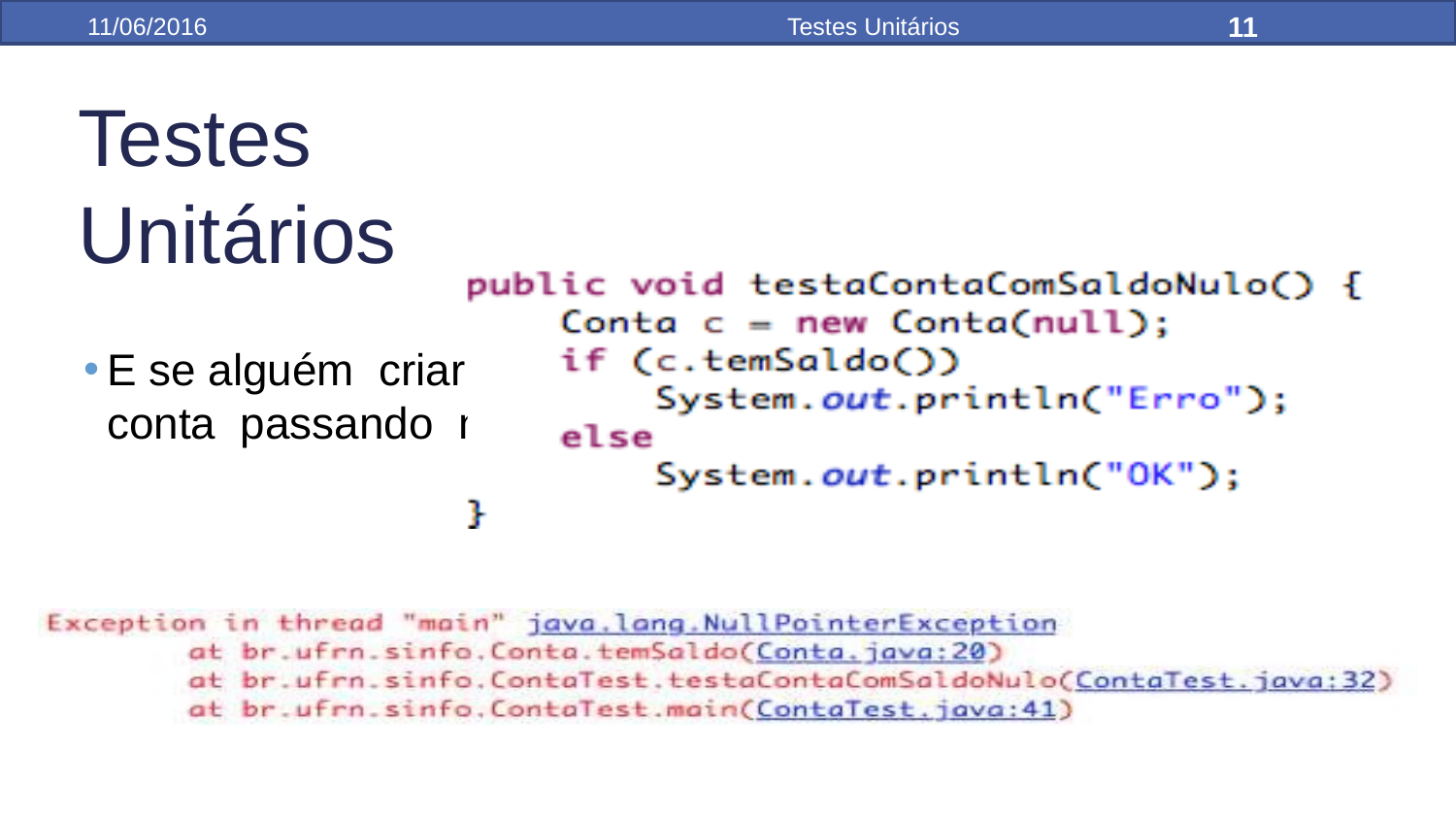

11
11/06/2016
Testes Unitários
Testes Unitários
E se alguém  criar uma  conta  passando  nulo???